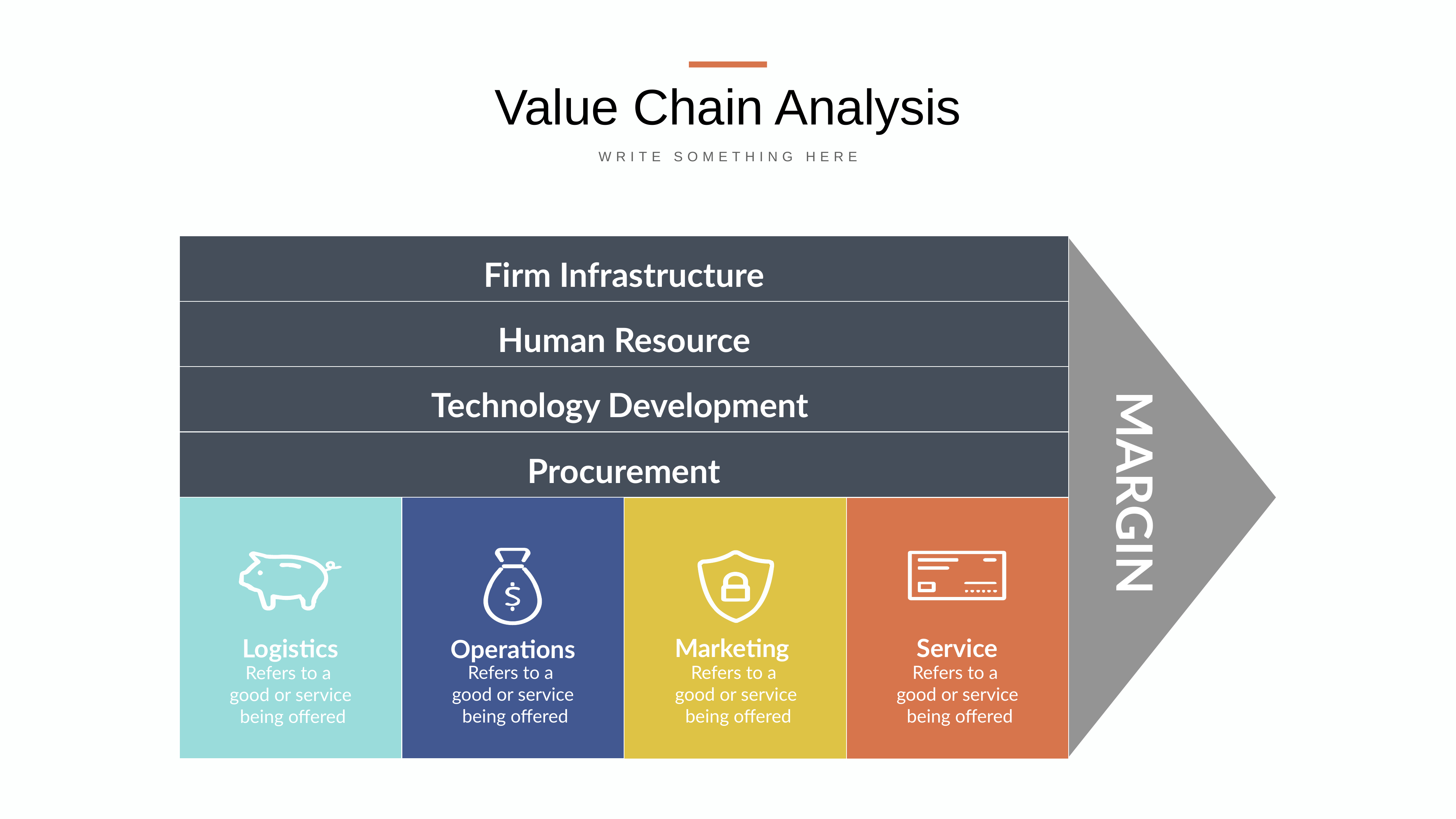

Value Chain Analysis
WRITE SOMETHING HERE

Firm Infrastructure

Human Resource

Technology Development

Procurement
MARGIN

Marketing
Service
Logistics
Operations
Refers to a
good or service
 being offered
Refers to a
good or service
 being offered
Refers to a
good or service
 being offered
Refers to a
good or service
 being offered